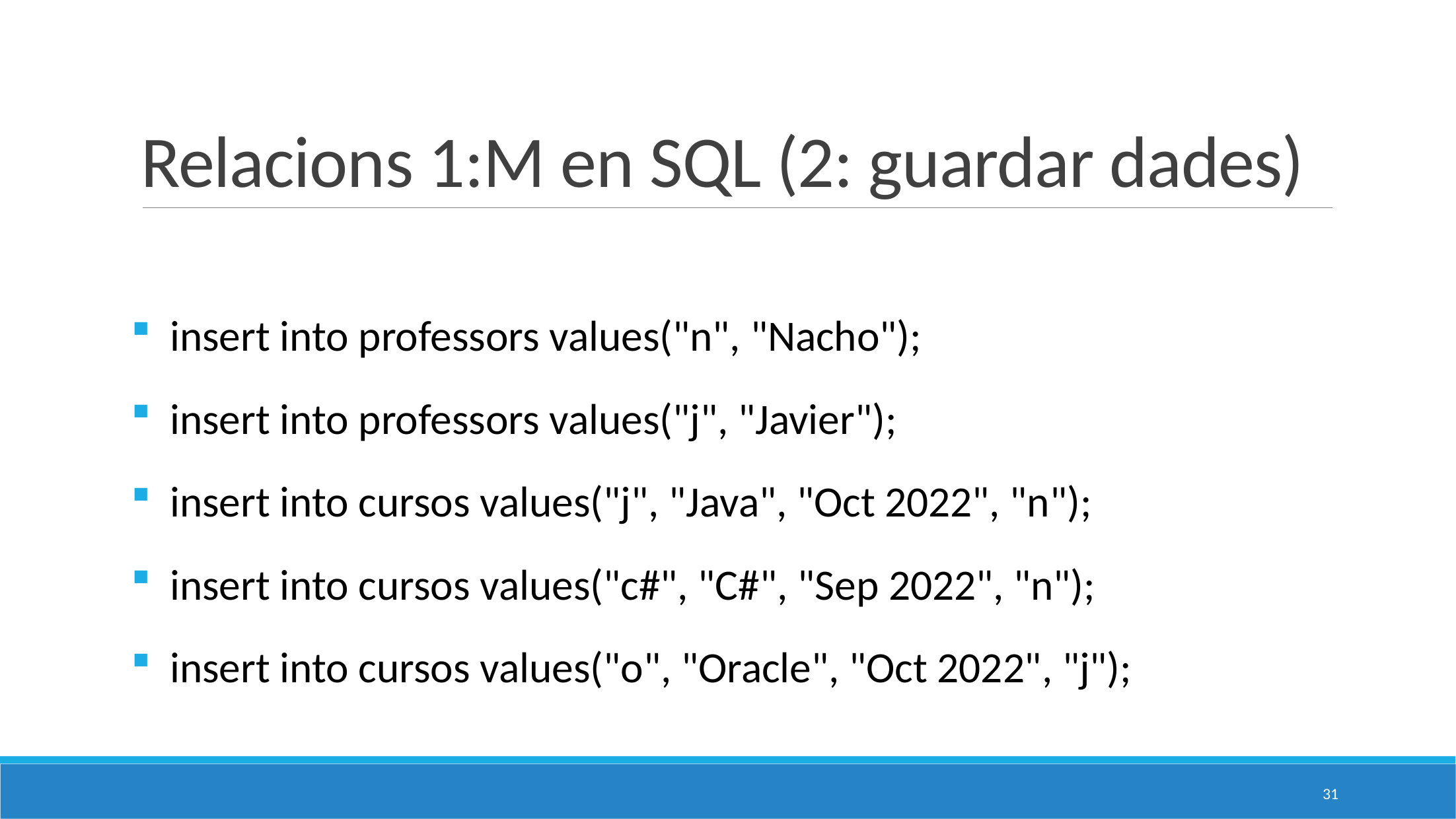

# Relacions 1:M en SQL (2: guardar dades)

  insert into professors values("n", "Nacho");
  insert into professors values("j", "Javier");
  insert into cursos values("j", "Java", "Oct 2022", "n");
  insert into cursos values("c#", "C#", "Sep 2022", "n");
  insert into cursos values("o", "Oracle", "Oct 2022", "j");

31